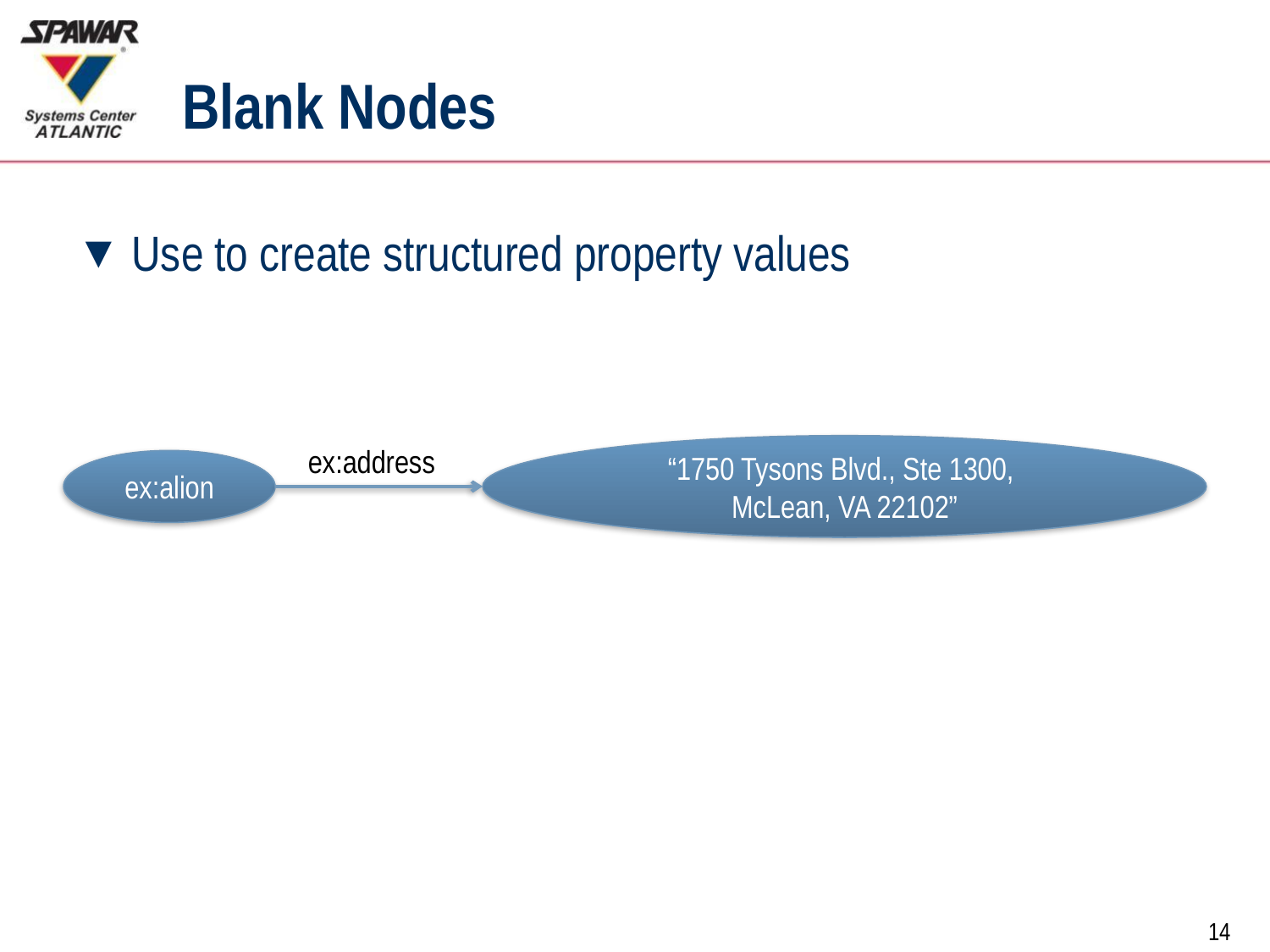

# Blank Nodes
Use to create structured property values
ex:address
“1750 Tysons Blvd., Ste 1300,
McLean, VA 22102”
ex:alion